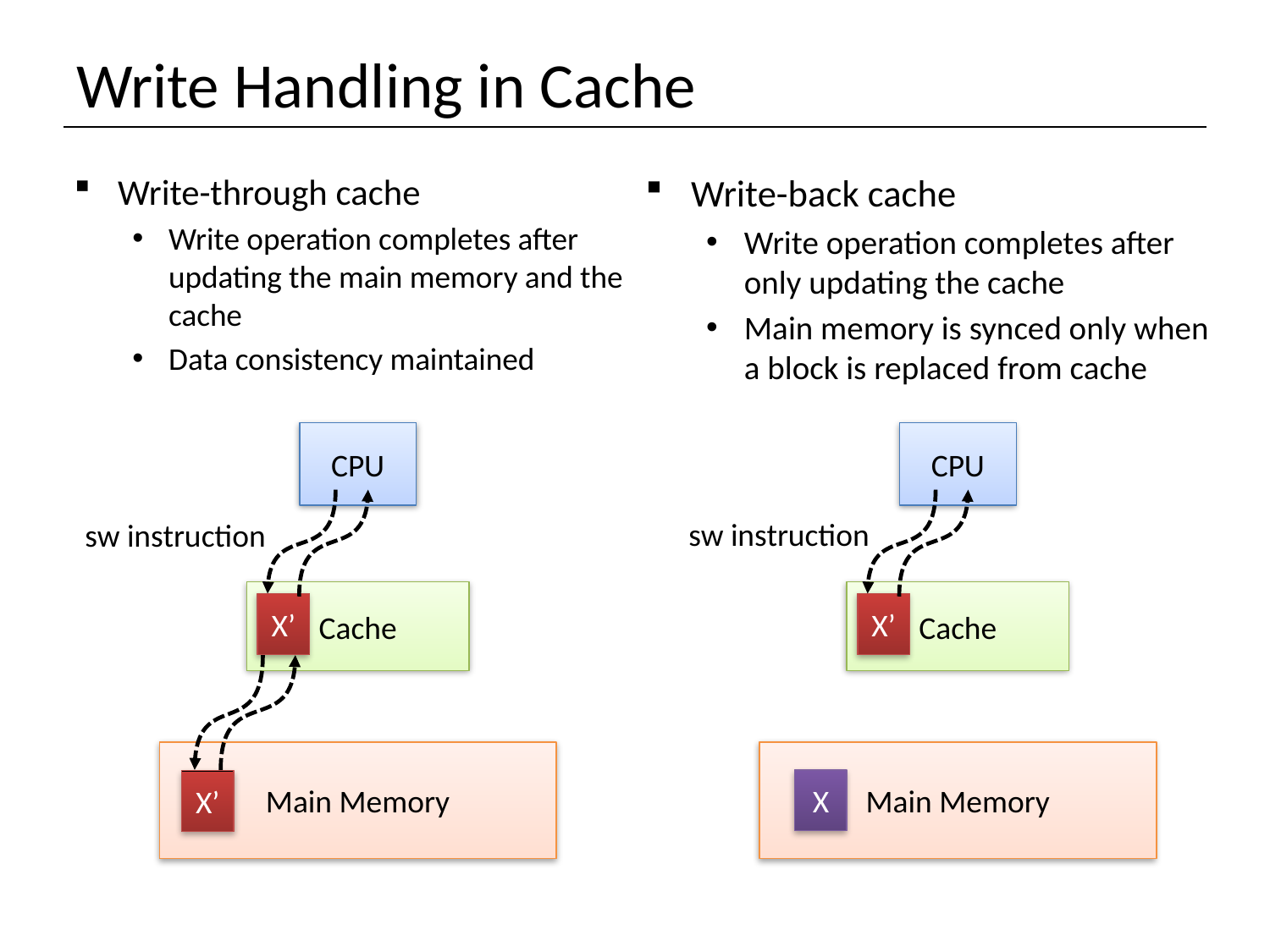

# Write Handling in Cache
Write-back cache
Write operation completes after only updating the cache
Main memory is synced only when a block is replaced from cache
Write-through cache
Write operation completes after updating the main memory and the cache
Data consistency maintained
CPU
CPU
sw instruction
sw instruction
Cache
Cache
X’
X’
Main Memory
Main Memory
X
X’